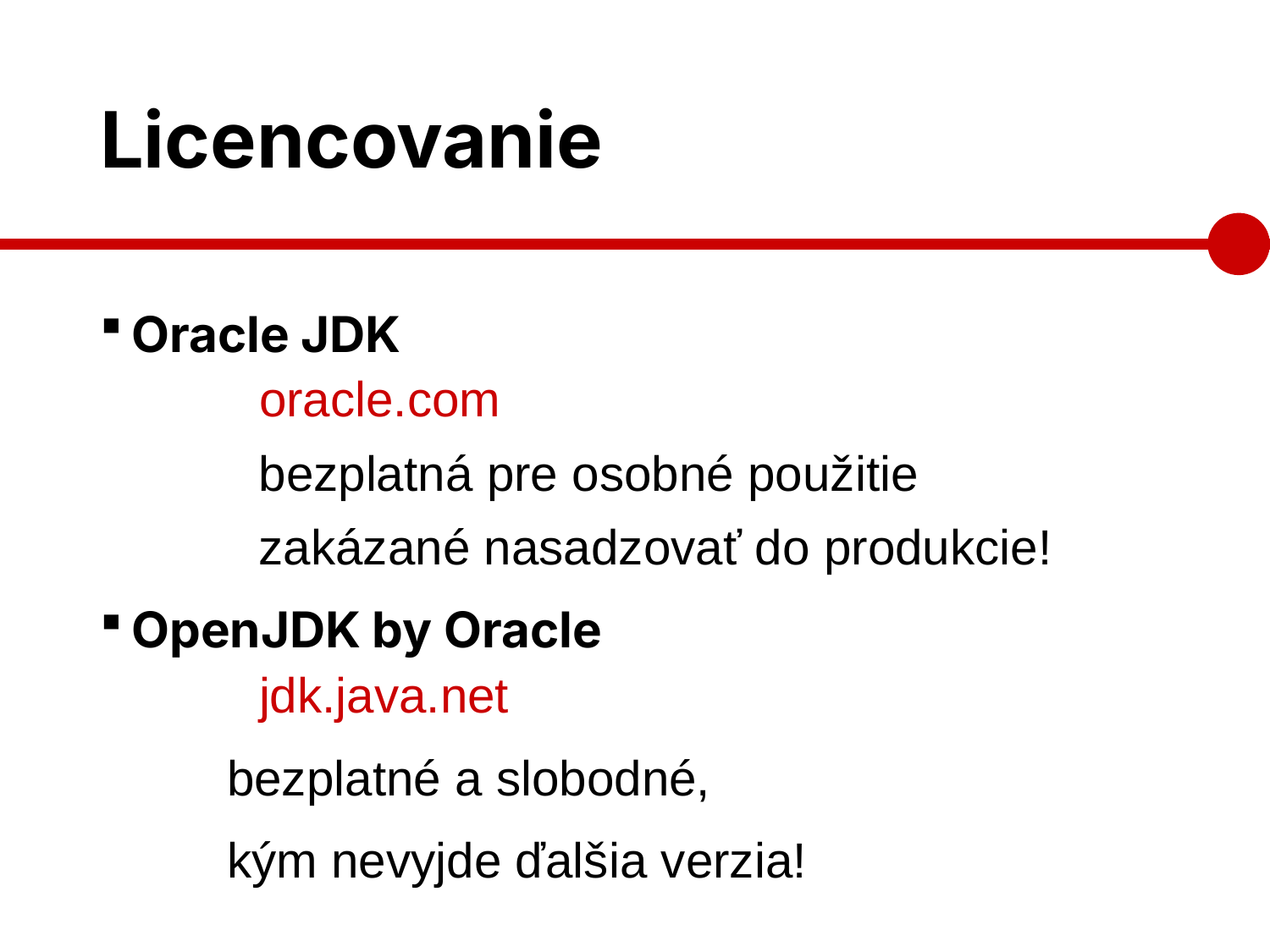

# Licencovanie
Oracle JDK 	oracle.com
		bezplatná pre osobné použitie
		zakázané nasadzovať do produkcie!
OpenJDK by Oracle 	jdk.java.net
	bezplatné a slobodné,
	kým nevyjde ďalšia verzia!